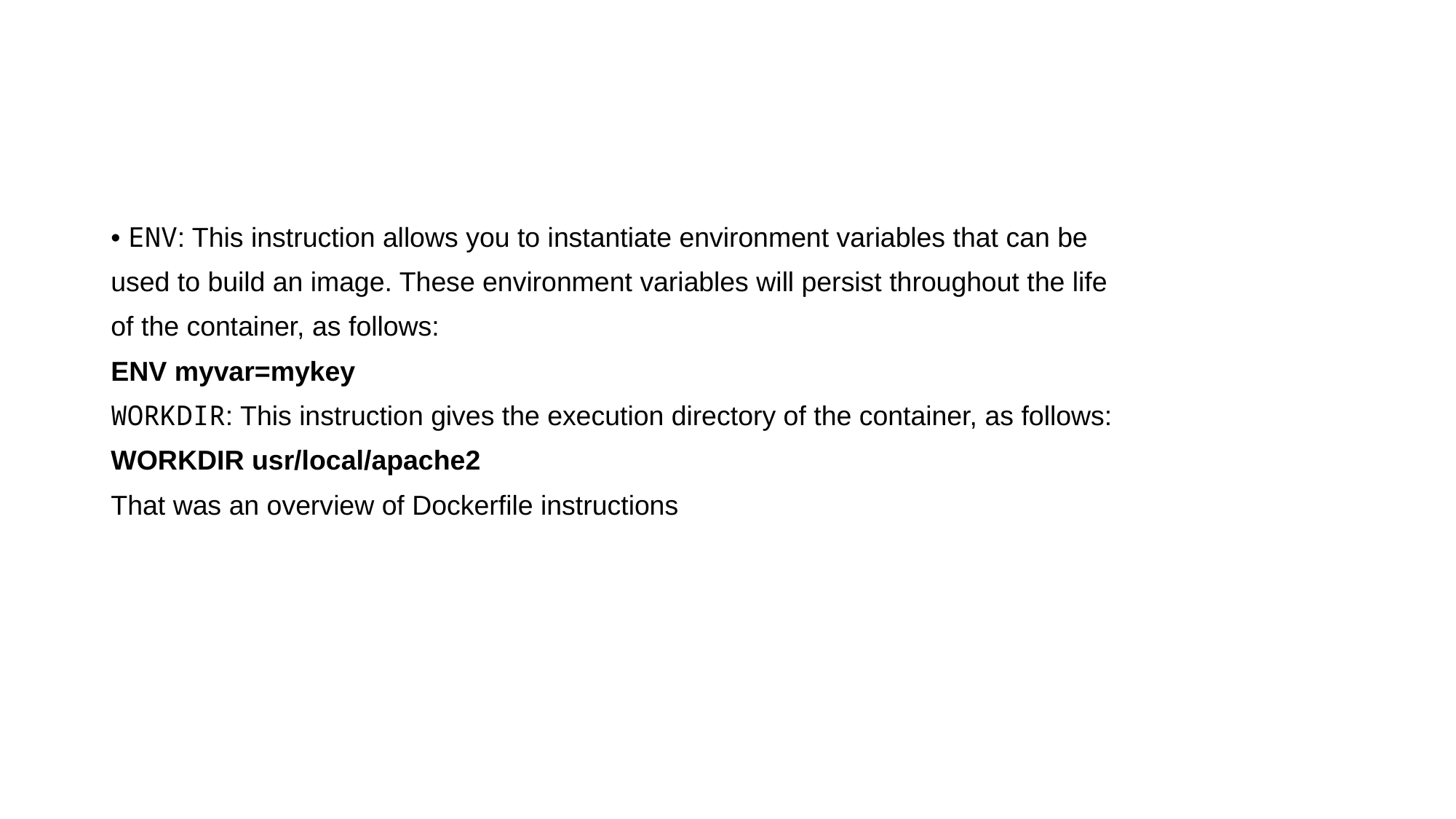

#
• ENV: This instruction allows you to instantiate environment variables that can be
used to build an image. These environment variables will persist throughout the life
of the container, as follows:
ENV myvar=mykey
WORKDIR: This instruction gives the execution directory of the container, as follows:
WORKDIR usr/local/apache2
That was an overview of Dockerfile instructions